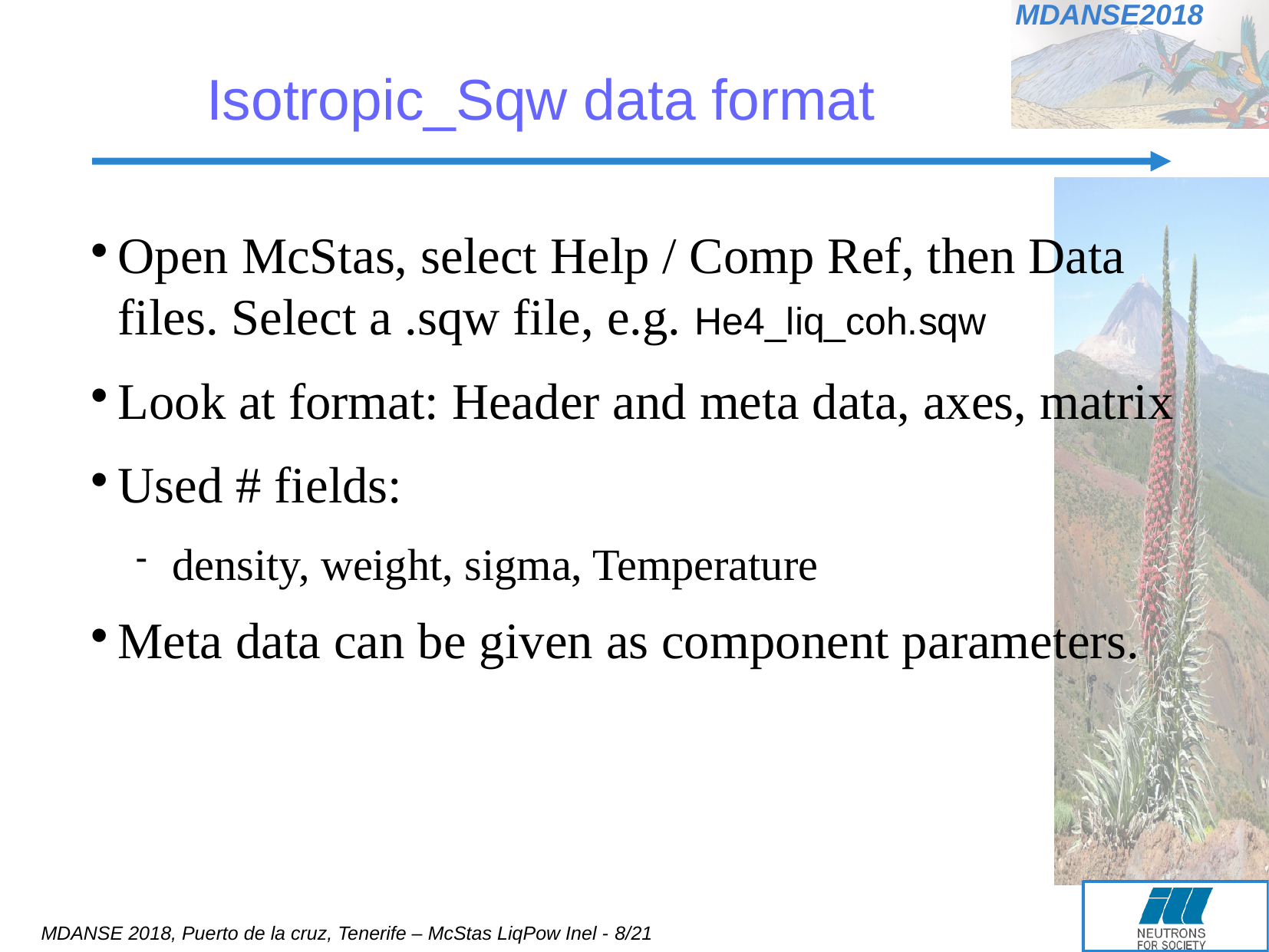

Isotropic_Sqw data format
Open McStas, select Help / Comp Ref, then Data files. Select a .sqw file, e.g. He4_liq_coh.sqw
Look at format: Header and meta data, axes, matrix
Used # fields:
density, weight, sigma, Temperature
Meta data can be given as component parameters.